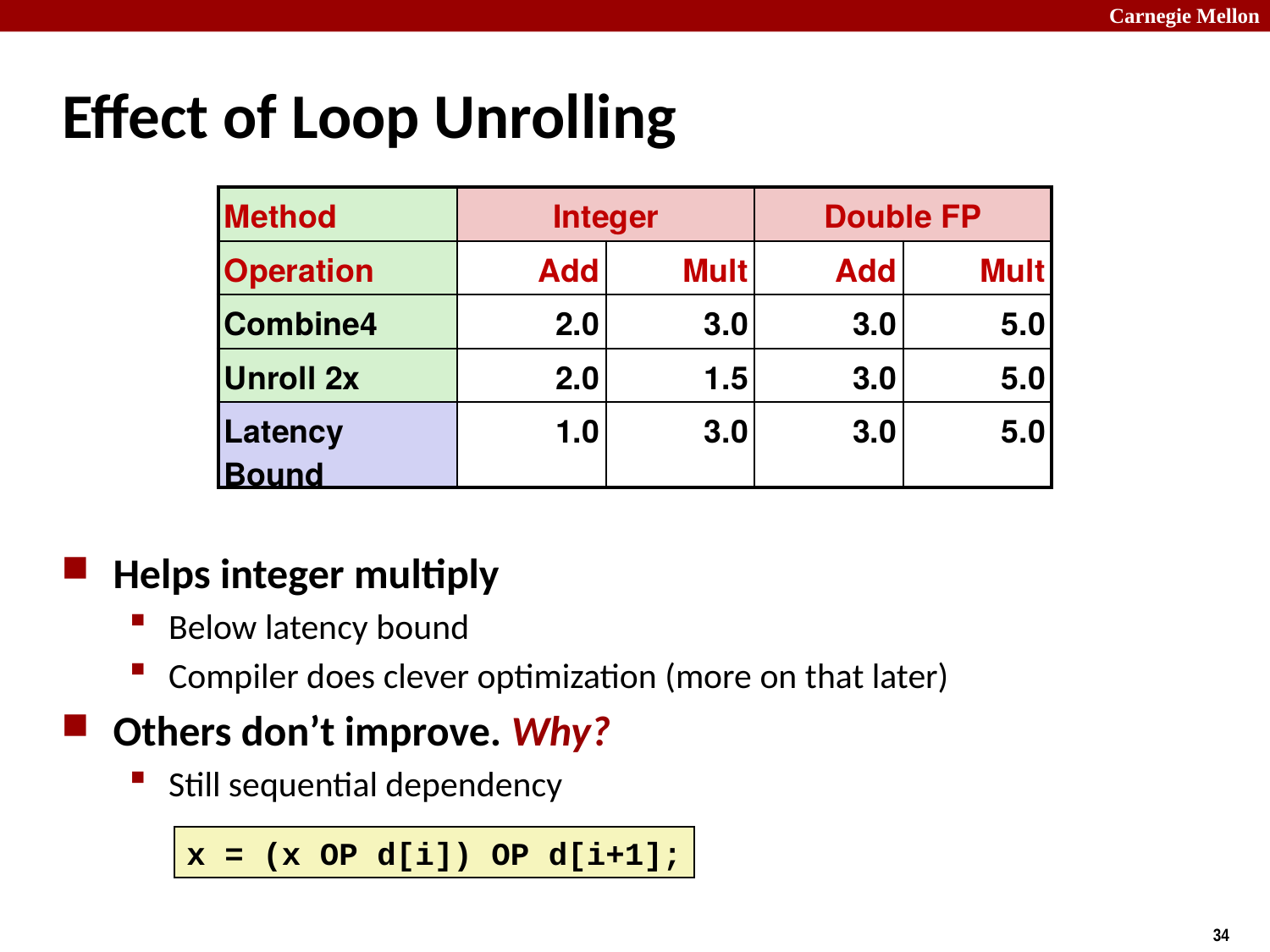

# Effect of Loop Unrolling
| Method | Integer |  | Double FP |  |
| --- | --- | --- | --- | --- |
| Operation | Add | Mult | Add | Mult |
| Combine4 | 2.0 | 3.0 | 3.0 | 5.0 |
| Unroll 2x | 2.0 | 1.5 | 3.0 | 5.0 |
| Latency Bound | 1.0 | 3.0 | 3.0 | 5.0 |
Helps integer multiply
Below latency bound
Compiler does clever optimization (more on that later)
Others don’t improve. Why?
Still sequential dependency
x = (x OP d[i]) OP d[i+1];